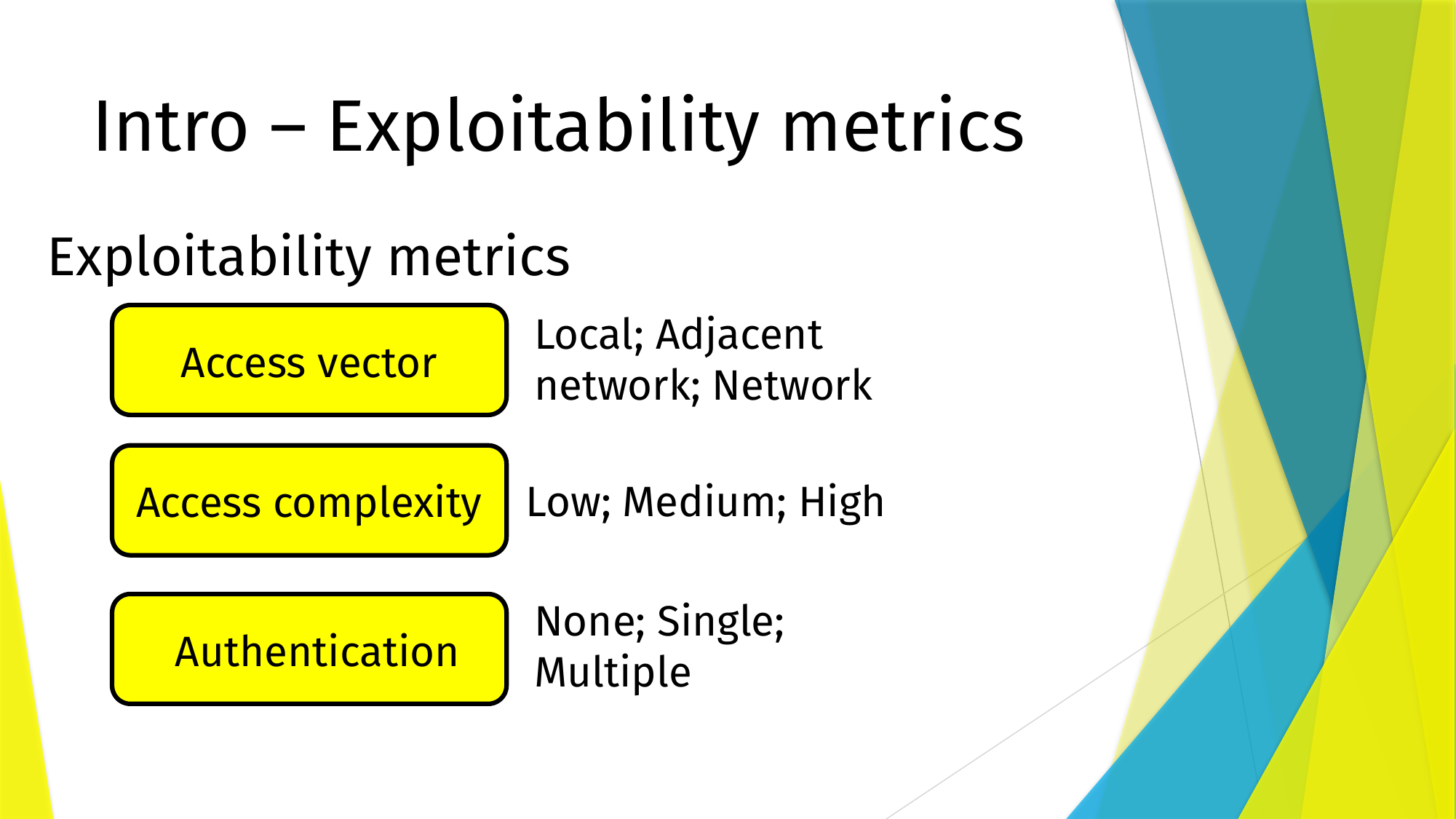

# Intro – Exploitability metrics
Exploitability metrics

Access vector

Access complexity

Authentication
Local; Adjacent network; Network
Low; Medium; High
None; Single; Multiple